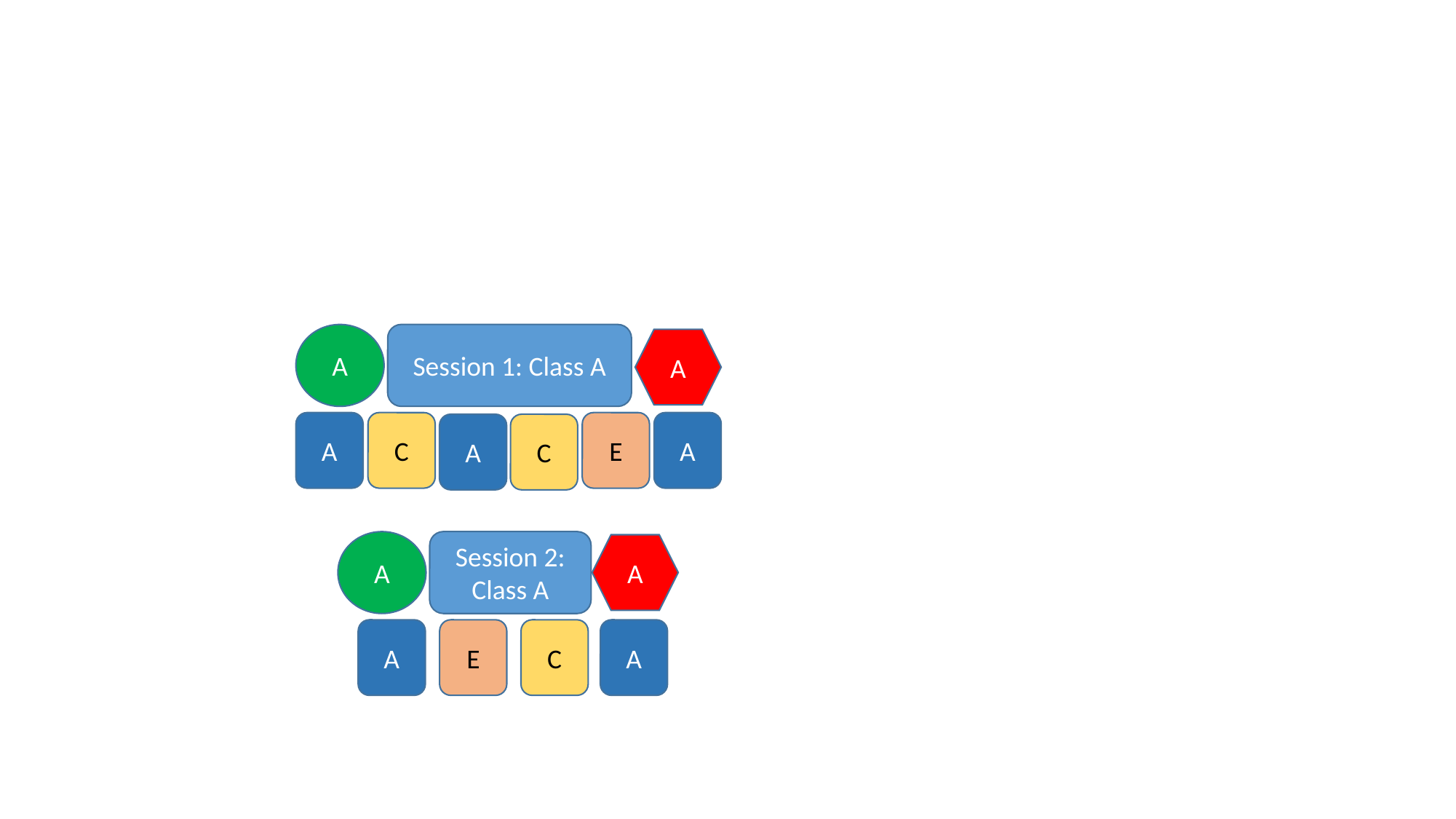

A
Session 1: Class A
A
A
C
E
A
A
C
A
Session 2: Class A
A
A
E
C
A